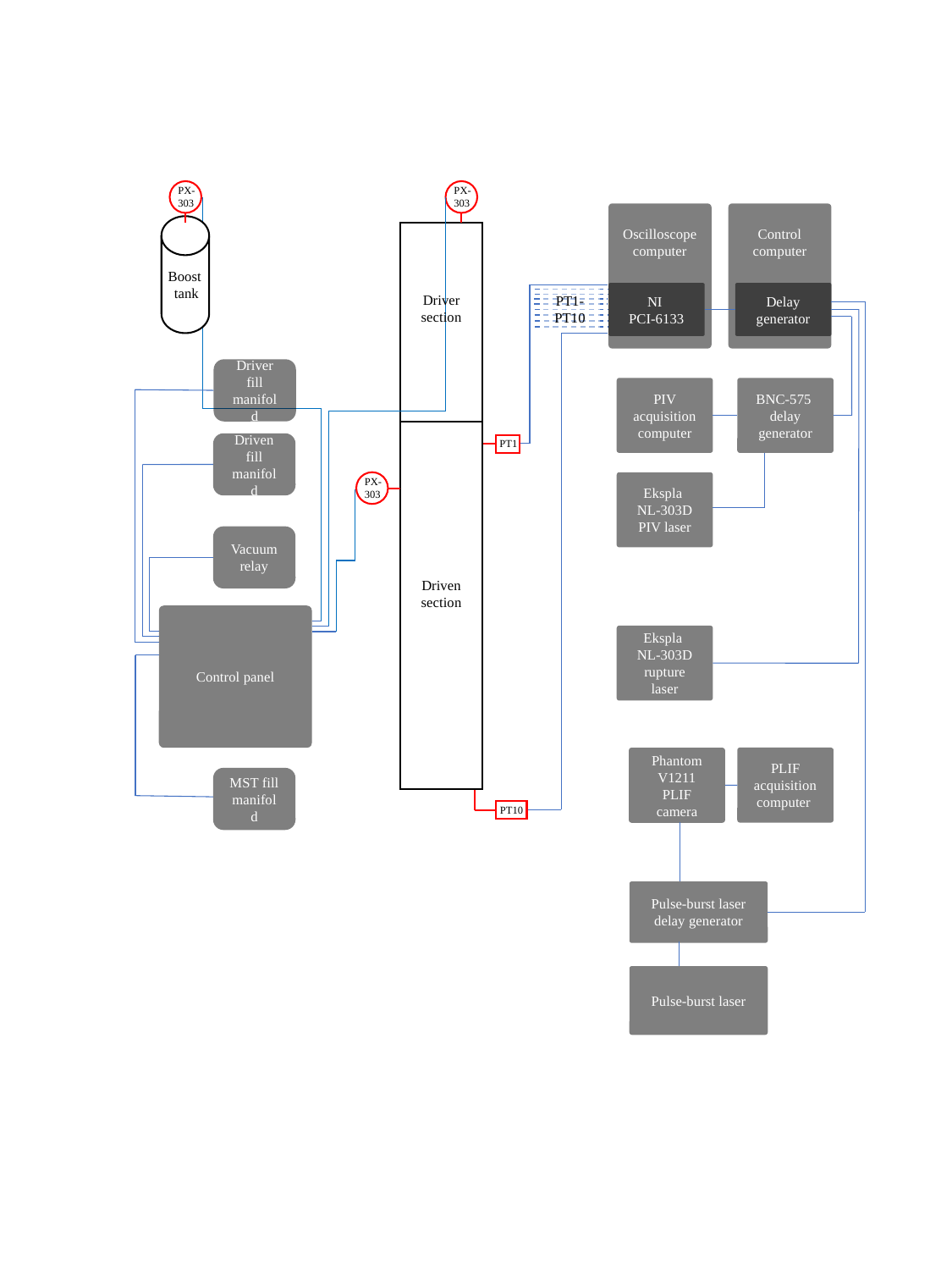

PX-303

PX-303

Oscilloscope computer

Control computer

Boost
tank
NI
PCI-6133
Delay generator
Driver
section
PT1-
PT10
Driver fill manifold
PIV acquisition computer
BNC-575
delay generator

PT1
Driven fill manifold

PX-303

Ekspla
NL-303D
PIV laser
Vacuum relay
Driven
section
Control panel
Ekspla
NL-303D
rupture laser
PLIF acquisition computer
Phantom V1211 PLIF camera
MST fill manifold
PT10

Pulse-burst laser delay generator
Pulse-burst laser